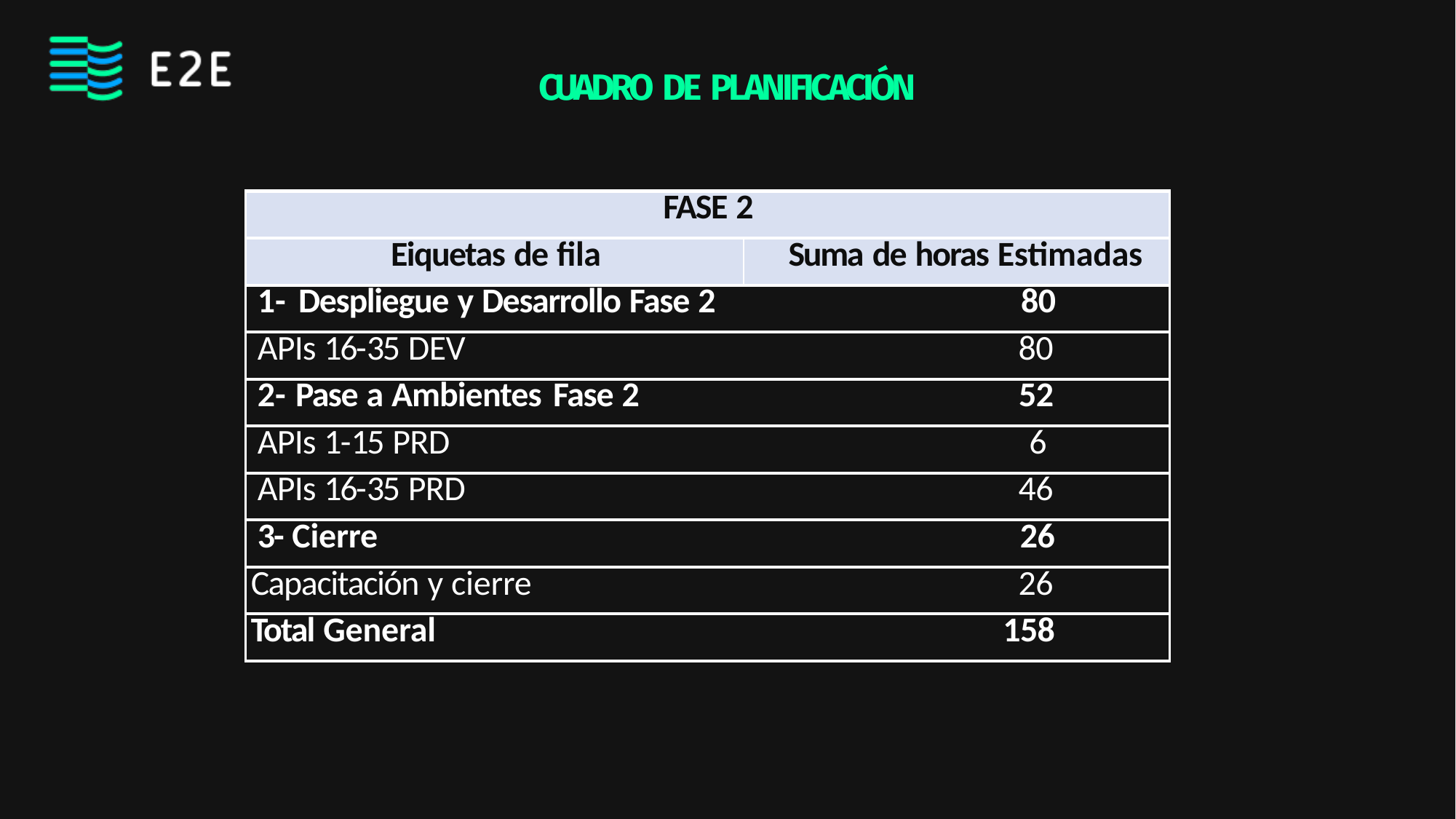

#
CUADRO DE PLANIFICACIÓN

| FASE 2 |  |
| --- | --- |
| Eiquetas de fila | Suma de horas Estimadas |
| 1- Despliegue y Desarrollo Fase 2 | 80 |
| APIs 16-35 DEV | 80 |
| 2- Pase a Ambientes Fase 2 | 52 |
| APIs 1-15 PRD | 6 |
| APIs 16-35 PRD | 46 |
| 3- Cierre | 26 |
| Capacitación y cierre | 26 |
| Total General | 158 |